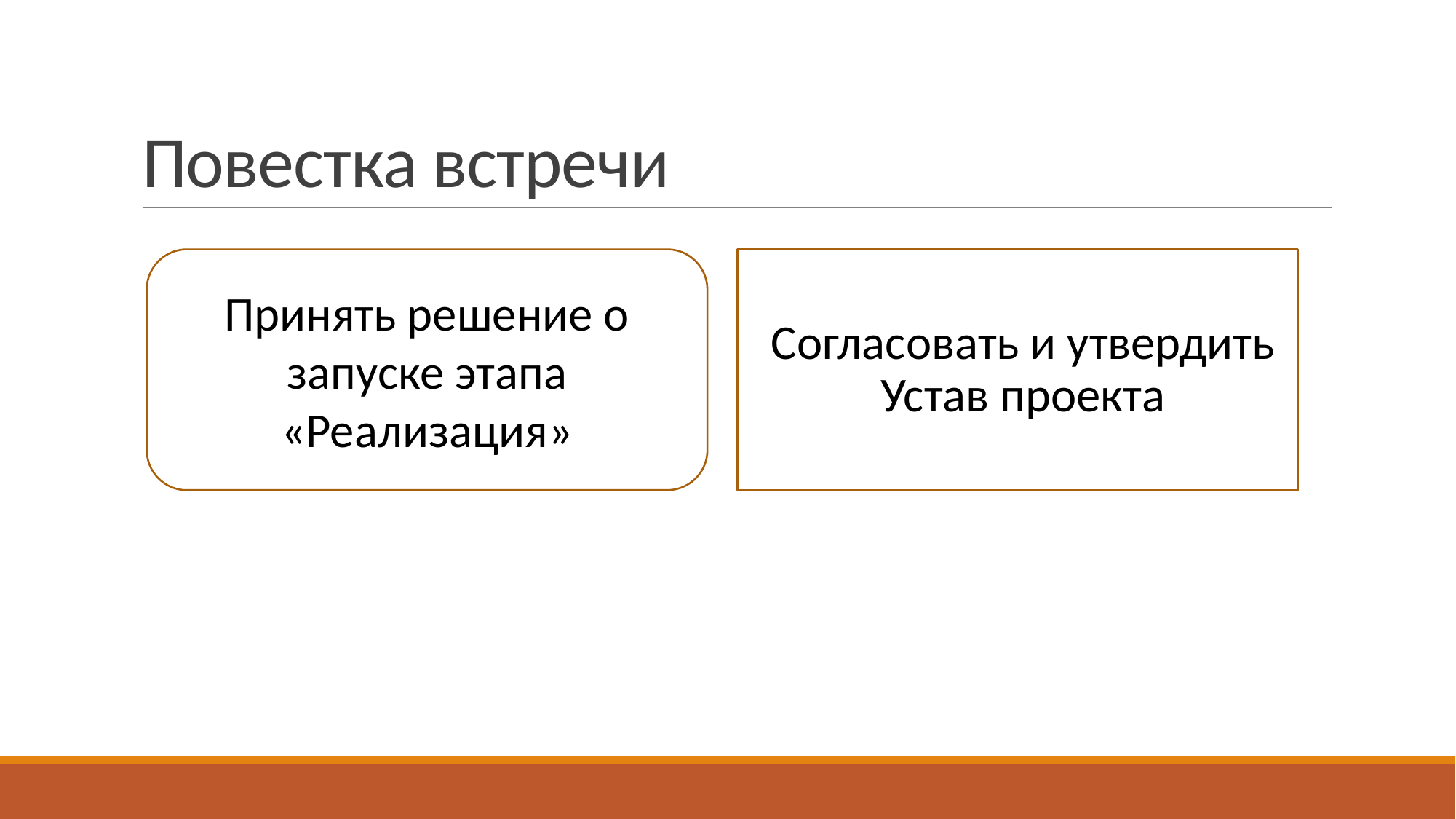

# Повестка встречи
Принять решение о запуске этапа «Реализация»
Согласовать и утвердить Устав проекта